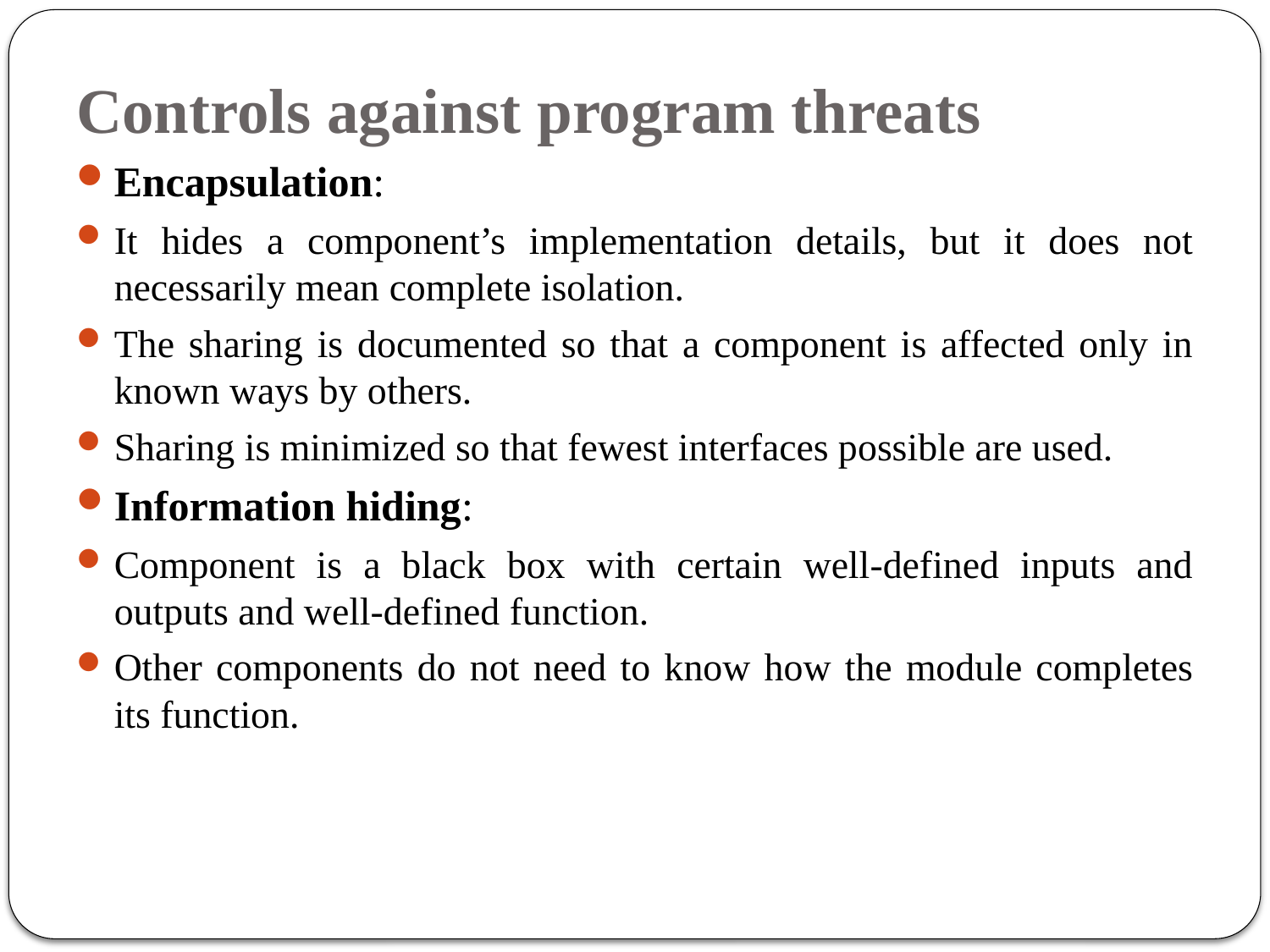

# Controls against program threats
Encapsulation:
It hides a component’s implementation details, but it does not necessarily mean complete isolation.
The sharing is documented so that a component is affected only in known ways by others.
Sharing is minimized so that fewest interfaces possible are used.
Information hiding:
Component is a black box with certain well-defined inputs and outputs and well-defined function.
Other components do not need to know how the module completes its function.